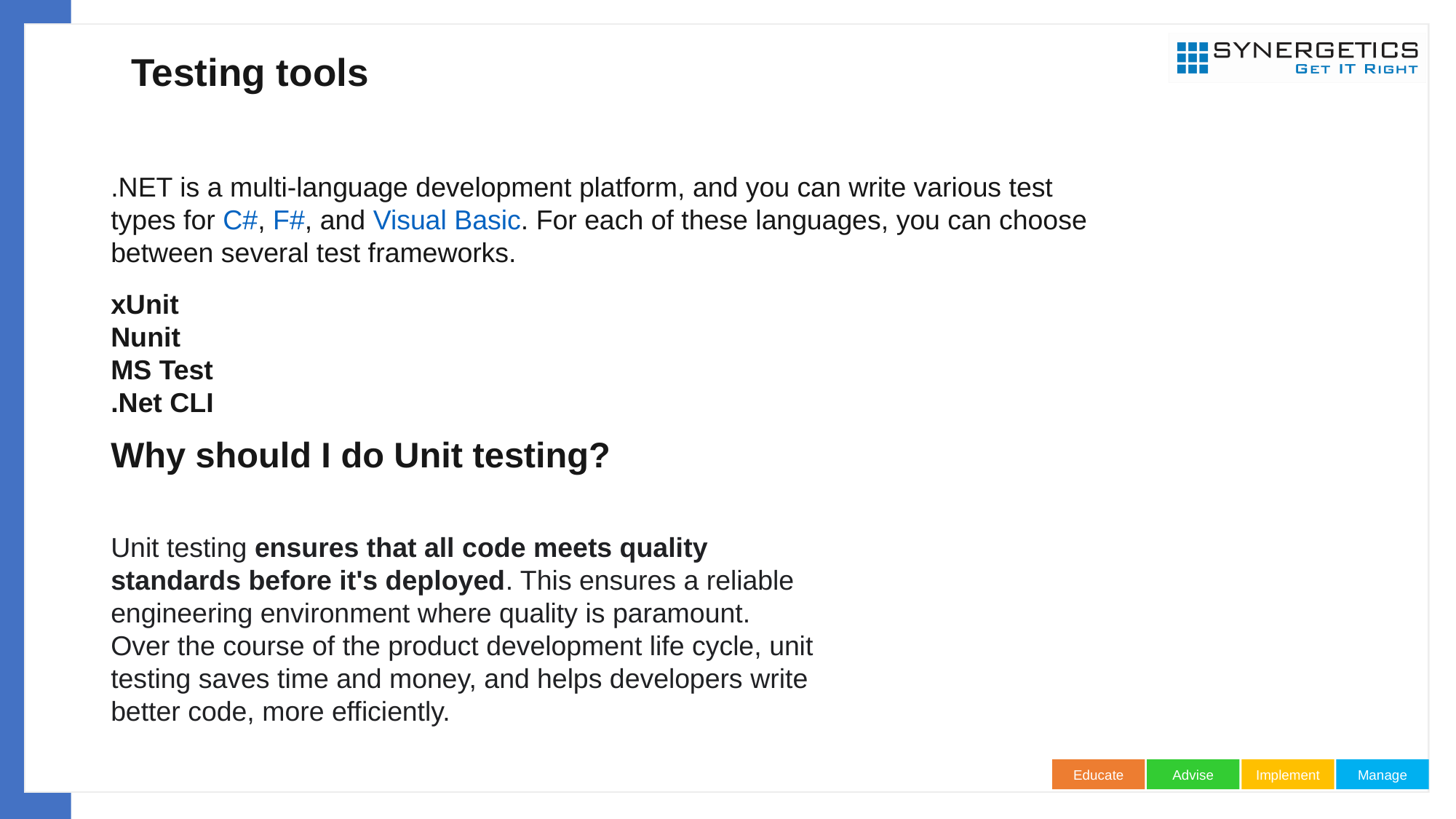

# Testing tools
.NET is a multi-language development platform, and you can write various test types for C#, F#, and Visual Basic. For each of these languages, you can choose between several test frameworks.
xUnit
Nunit
MS Test
.Net CLI
Why should I do Unit testing?
Unit testing ensures that all code meets quality standards before it's deployed. This ensures a reliable engineering environment where quality is paramount. Over the course of the product development life cycle, unit testing saves time and money, and helps developers write better code, more efficiently.